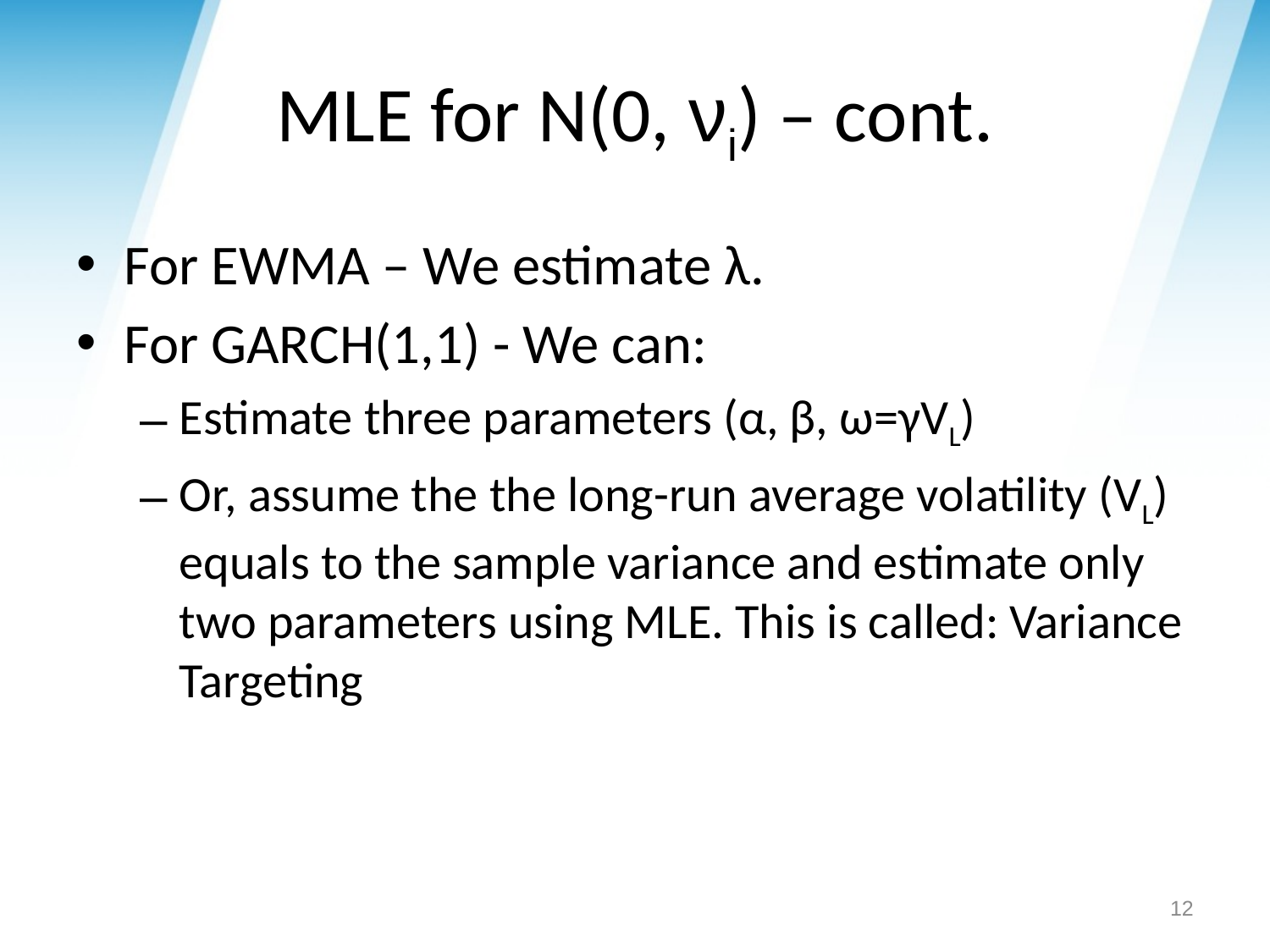

# MLE for N(0, νi) – cont.
For EWMA – We estimate λ.
For GARCH(1,1) - We can:
Estimate three parameters (α, β, ω=γVL)
Or, assume the the long-run average volatility (VL)  equals to the sample variance and estimate only two parameters using MLE. This is called: Variance Targeting

12